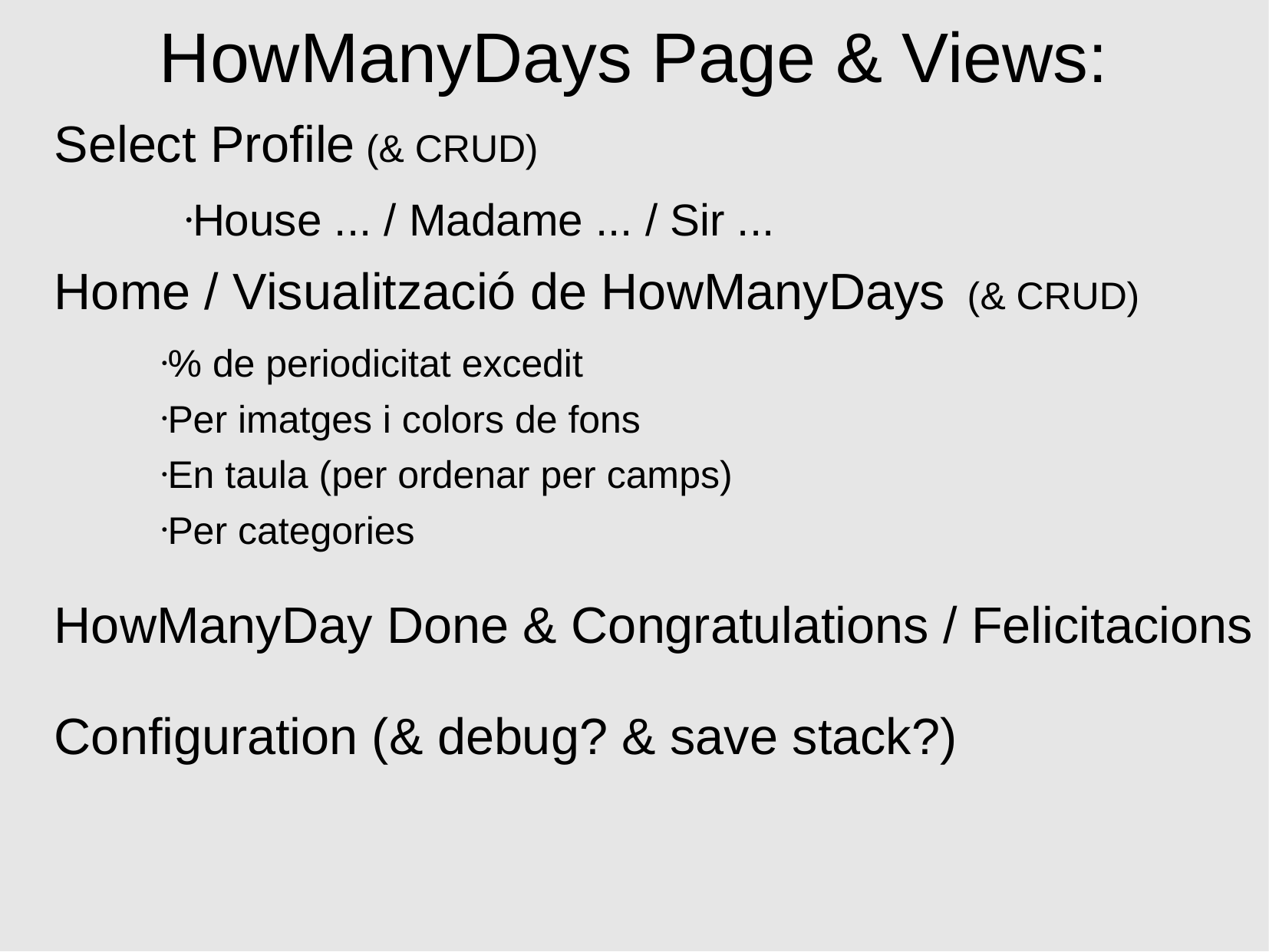

HowManyDays Page & Views:
Select Profile (& CRUD)
House ... / Madame ... / Sir ...
Home / Visualització de HowManyDays  (& CRUD)
% de periodicitat excedit
Per imatges i colors de fons
En taula (per ordenar per camps)
Per categories

HowManyDay Done & Congratulations / Felicitacions

Configuration (& debug? & save stack?)